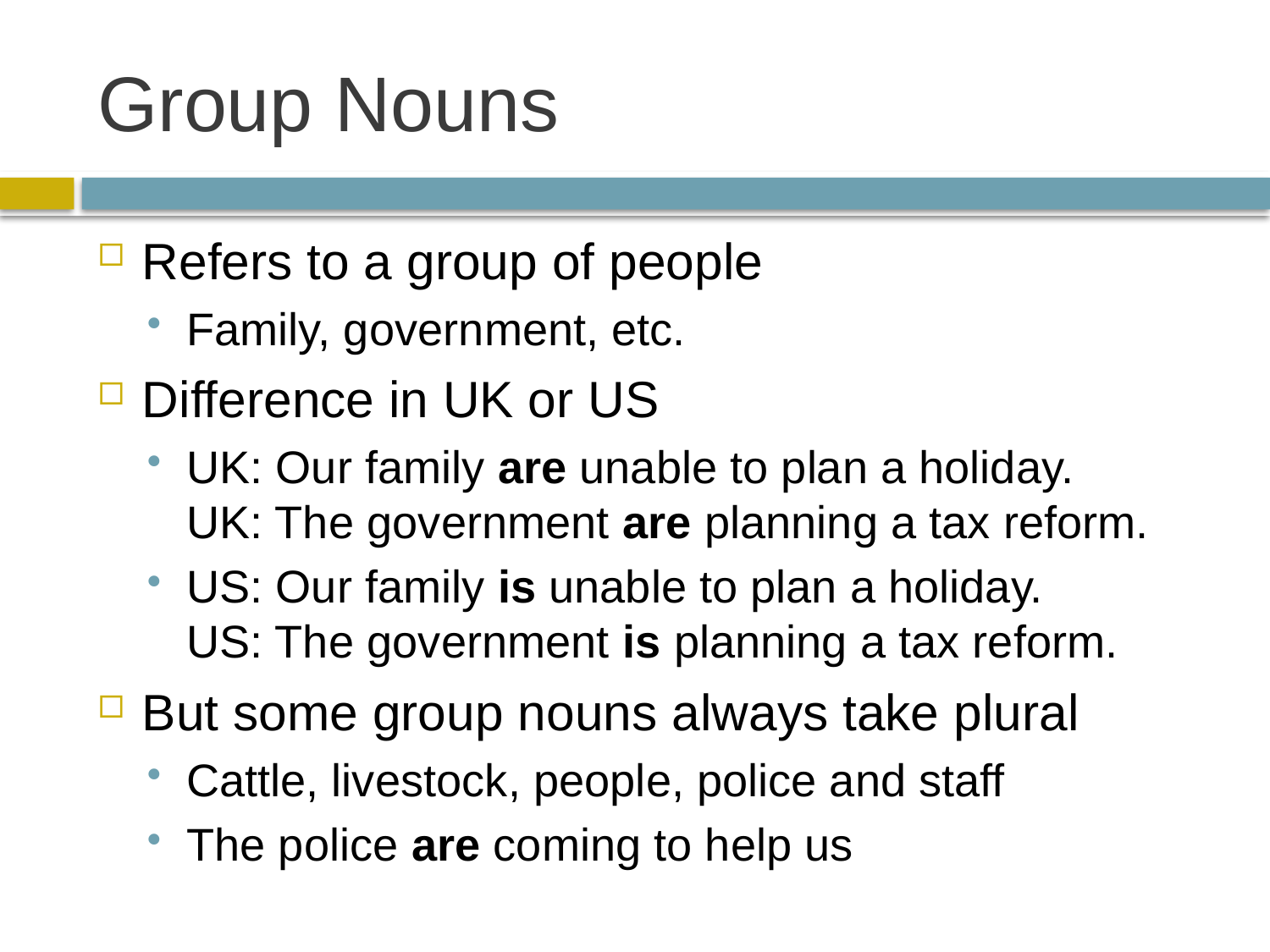

# Group Nouns
Refers to a group of people
Family, government, etc.
Difference in UK or US
UK: Our family are unable to plan a holiday.
UK: The government are planning a tax reform.
US: Our family is unable to plan a holiday.
US: The government is planning a tax reform.
But some group nouns always take plural
Cattle, livestock, people, police and staff
The police are coming to help us